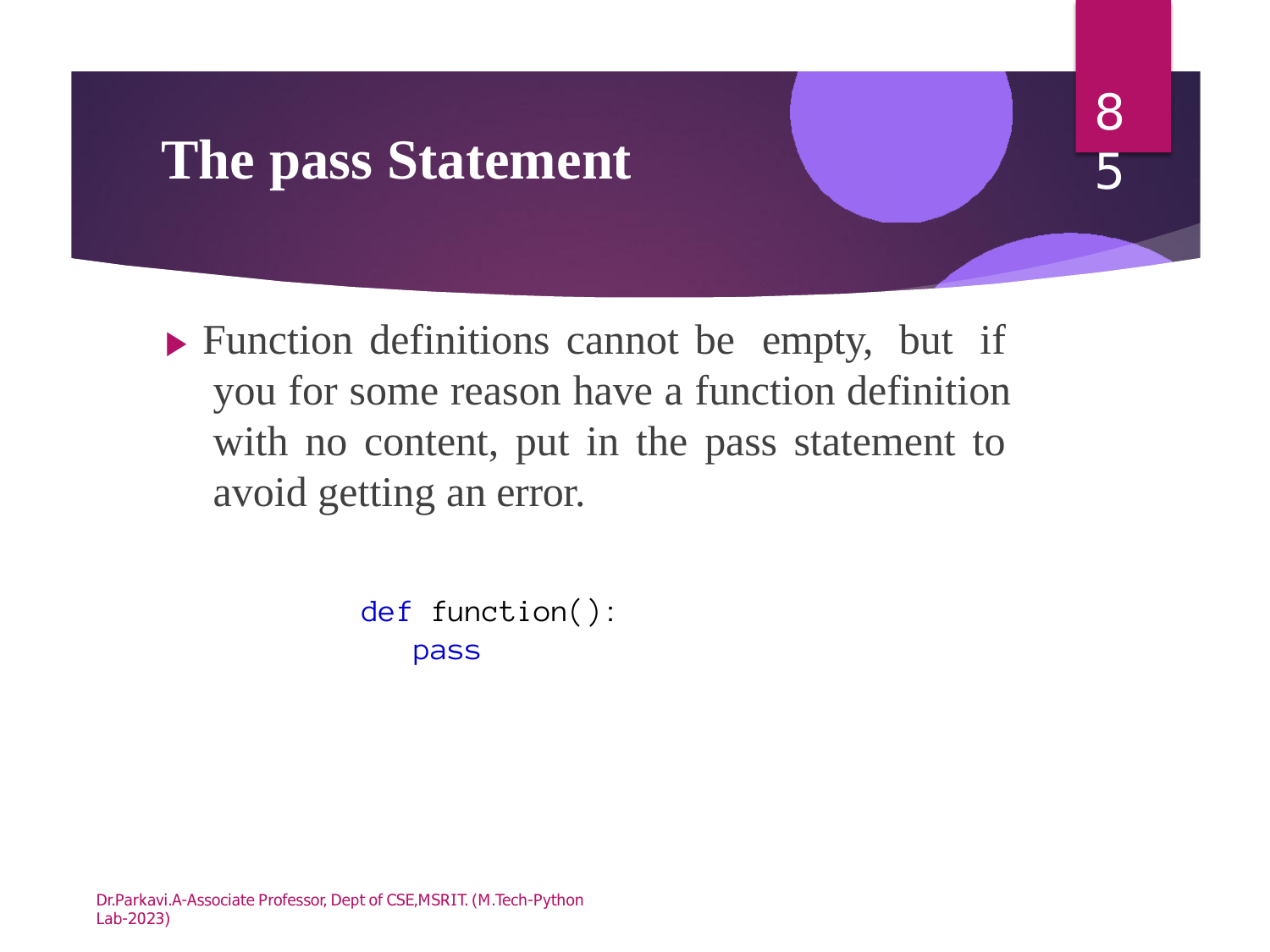

85
# The pass Statement
▶ Function definitions cannot be empty, but if  you for some reason have a function definition  with no content, put in the pass statement to  avoid getting an error.

def function():  pass
Dr.Parkavi.A-Associate Professor, Dept of CSE,MSRIT. (M.Tech-Python Lab-2023)